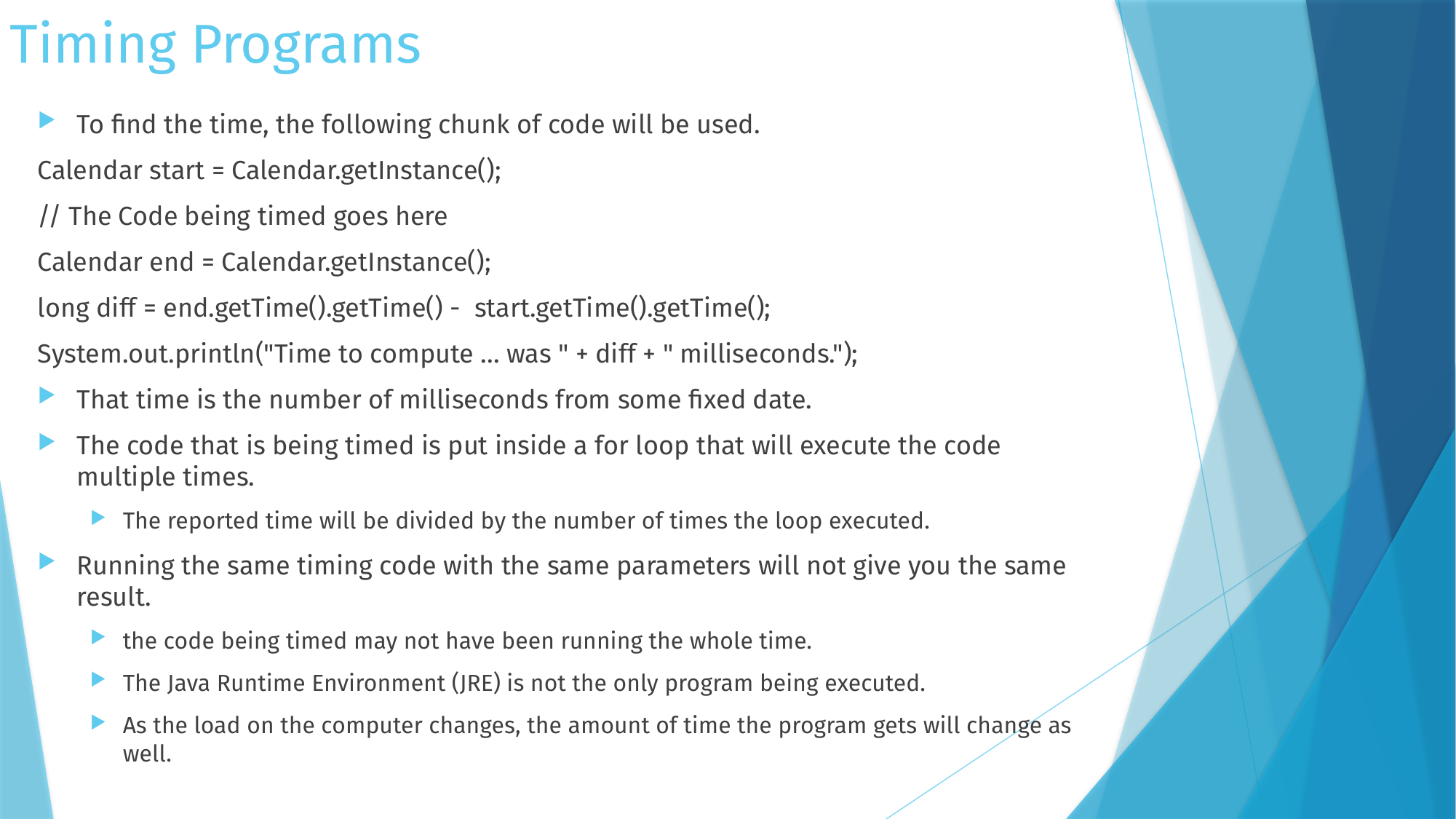

# Timing Programs
To find the time, the following chunk of code will be used.
Calendar start = Calendar.getInstance();
// The Code being timed goes here
Calendar end = Calendar.getInstance();
long diff = end.getTime().getTime() -  start.getTime().getTime();
System.out.println("Time to compute ... was " + diff + " milliseconds.");
That time is the number of milliseconds from some fixed date.
The code that is being timed is put inside a for loop that will execute the code multiple times.
The reported time will be divided by the number of times the loop executed.
Running the same timing code with the same parameters will not give you the same result.
the code being timed may not have been running the whole time.
The Java Runtime Environment (JRE) is not the only program being executed.
As the load on the computer changes, the amount of time the program gets will change as well.